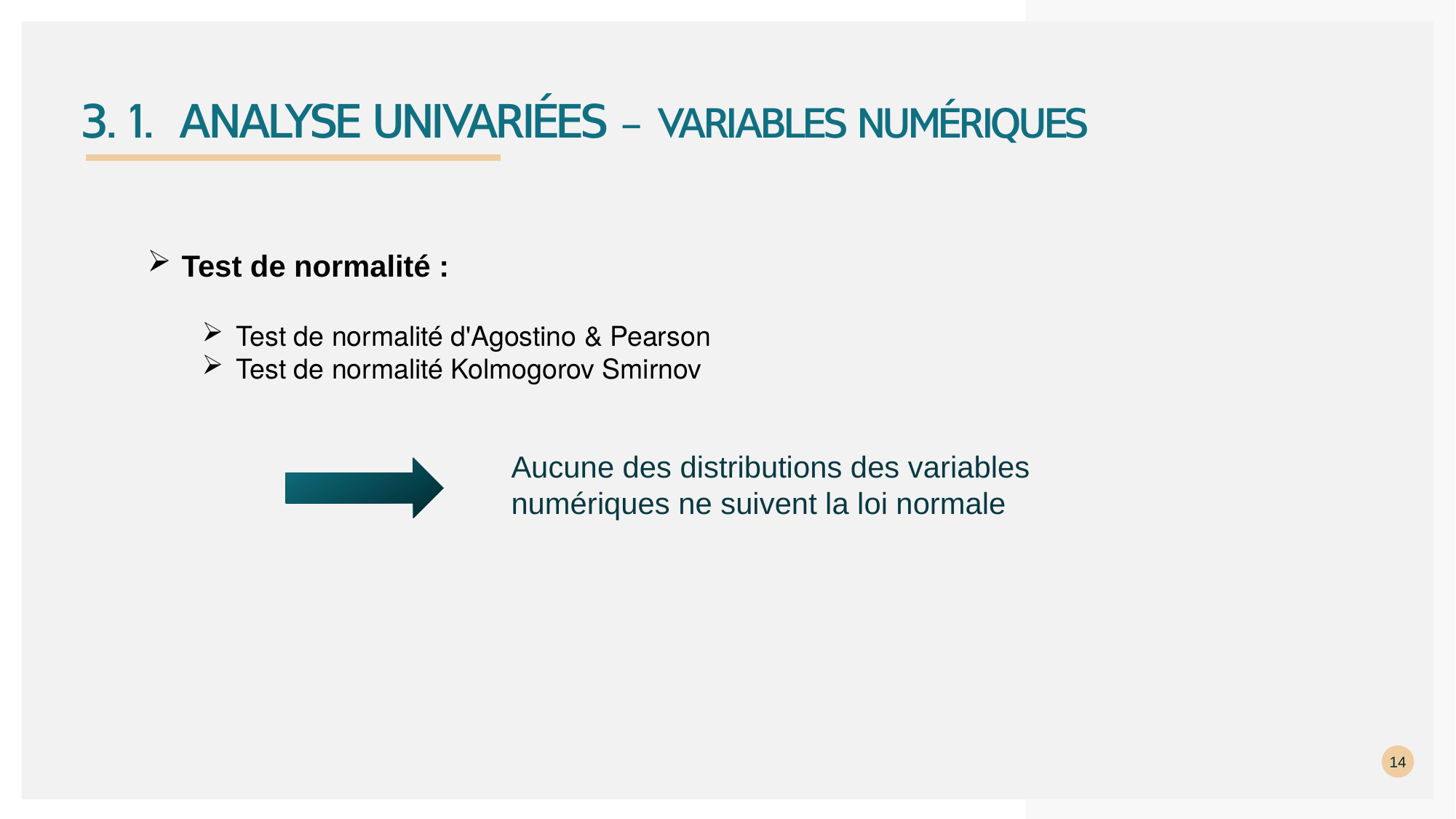

# 3. 1.  Analyse univariées – variables numériques

Test de normalité :

Test de normalité d'Agostino & Pearson
Test de normalité Kolmogorov Smirnov

Aucune des distributions des variables numériques ne suivent la loi normale

14